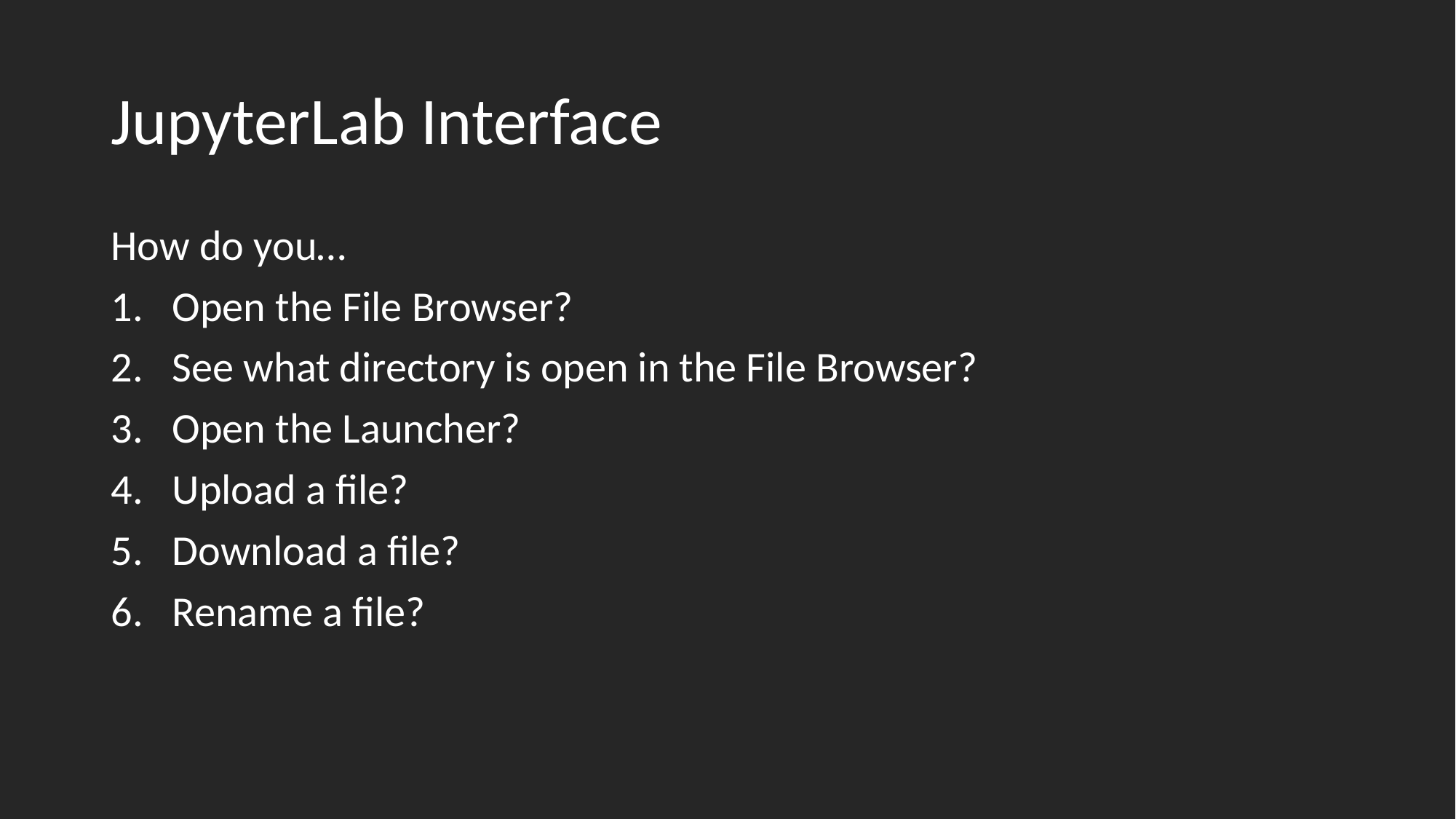

# JupyterLab Interface
How do you…
Open the File Browser?
See what directory is open in the File Browser?
Open the Launcher?
Upload a file?
Download a file?
Rename a file?